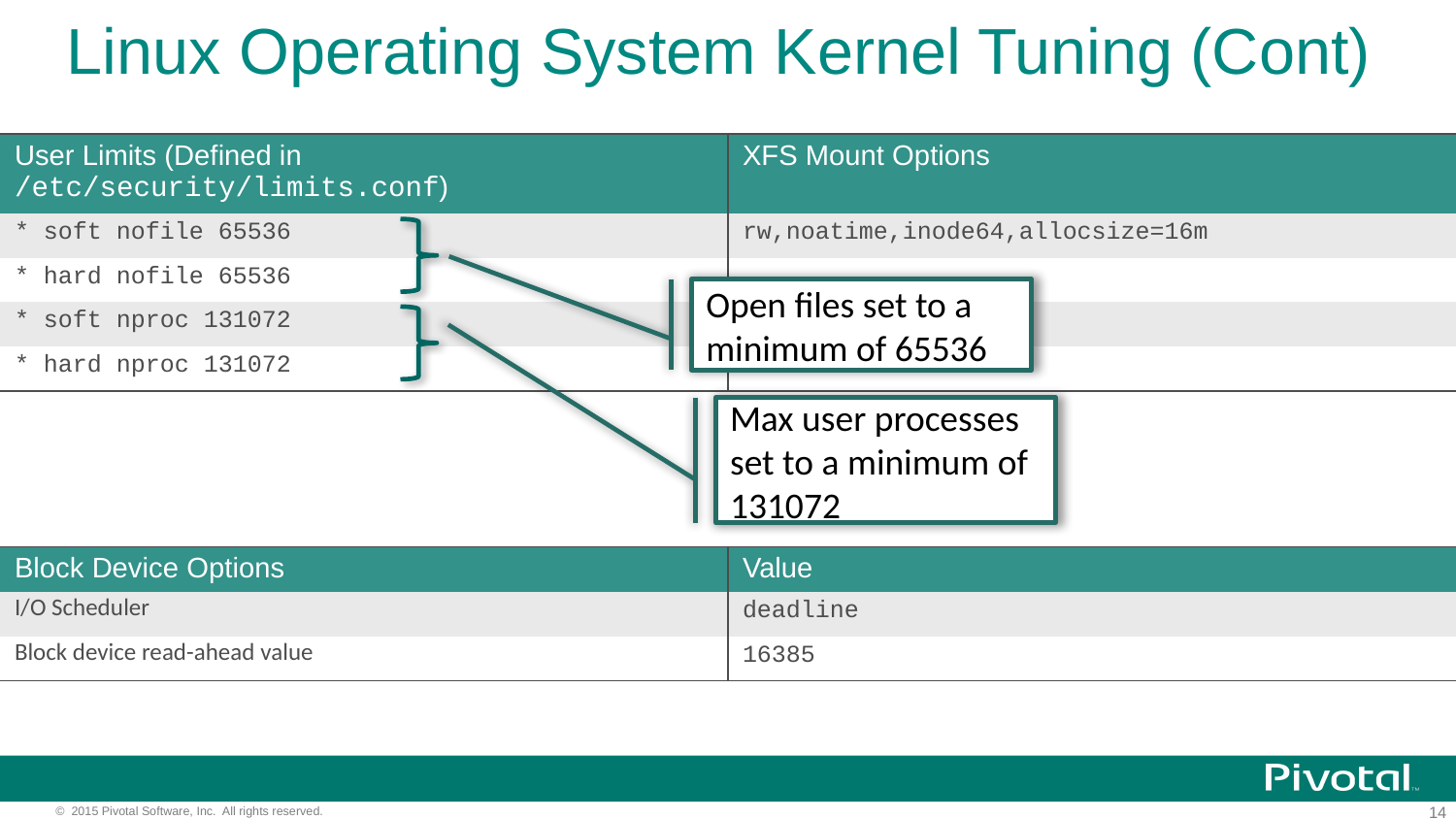

# Linux Operating System Kernel Tuning (Cont)
| User Limits (Defined in /etc/security/limits.conf) | XFS Mount Options |
| --- | --- |
| \* soft nofile 65536 | rw,noatime,inode64,allocsize=16m |
| \* hard nofile 65536 |  |
| \* soft nproc 131072 |  |
| \* hard nproc 131072 |  |

Open files set to a minimum of 65536

Max user processes set to a minimum of 131072
| Block Device Options | Value |
| --- | --- |
| I/O Scheduler | deadline |
| Block device read-ahead value | 16385 |